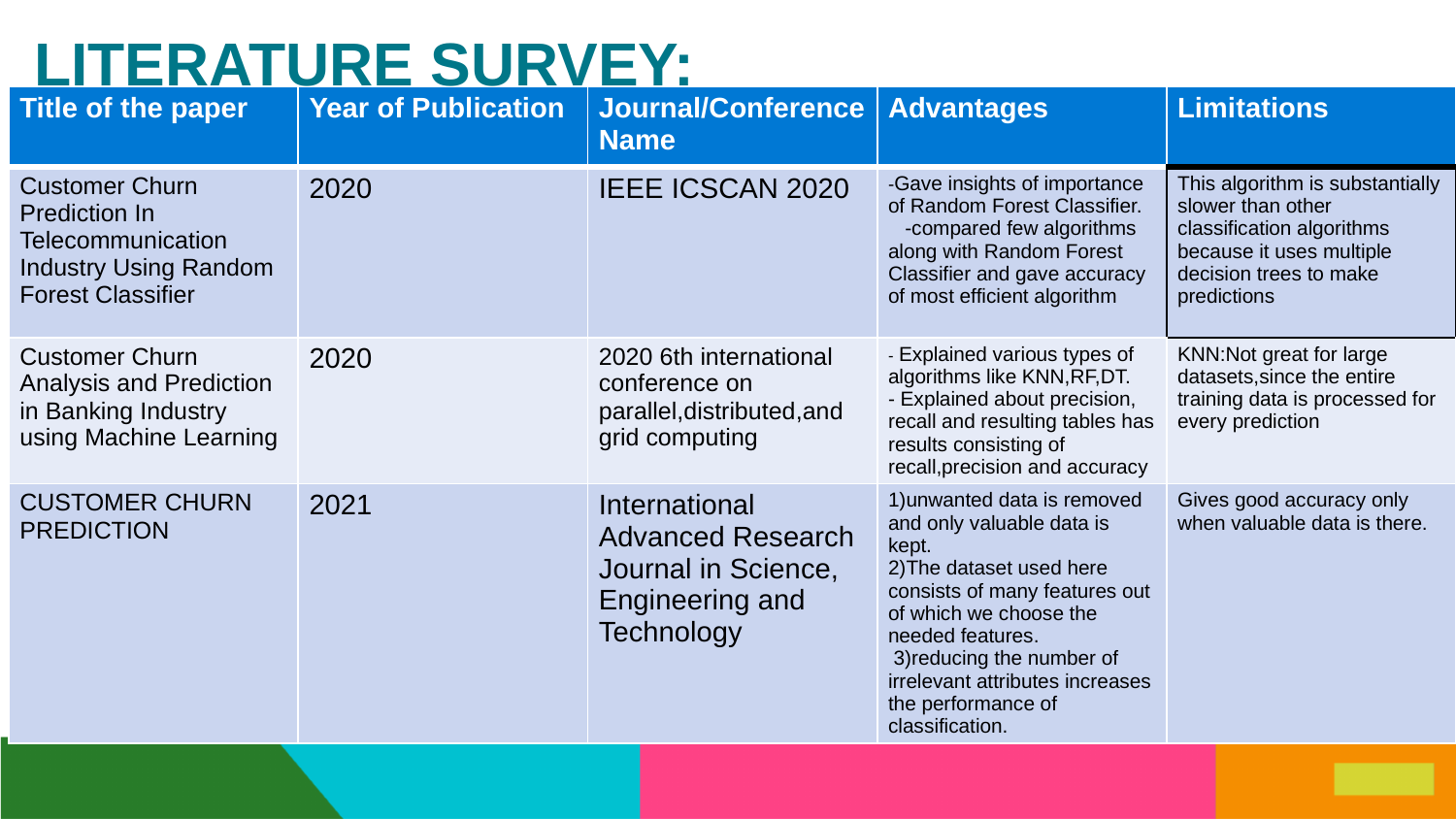

# LITERATURE SURVEY:
| Title of the paper | Year of Publication | Journal/Conference Name | Advantages | Limitations |
| --- | --- | --- | --- | --- |
| Customer Churn Prediction In Telecommunication Industry Using Random Forest Classifier | 2020 | IEEE ICSCAN 2020 | -Gave insights of importance of Random Forest Classifier. -compared few algorithms along with Random Forest Classifier and gave accuracy of most efficient algorithm | This algorithm is substantially slower than other classification algorithms because it uses multiple decision trees to make predictions |
| Customer Churn Analysis and Prediction in Banking Industry using Machine Learning | 2020 | 2020 6th international conference on parallel,distributed,and grid computing | - Explained various types of algorithms like KNN,RF,DT. - Explained about precision, recall and resulting tables has results consisting of recall,precision and accuracy | KNN:Not great for large datasets,since the entire training data is processed for every prediction |
| CUSTOMER CHURN PREDICTION | 2021 | International Advanced Research Journal in Science, Engineering and Technology | 1)unwanted data is removed and only valuable data is kept. 2)The dataset used here consists of many features out of which we choose the needed features. 3)reducing the number of irrelevant attributes increases the performance of classification. | Gives good accuracy only when valuable data is there. |